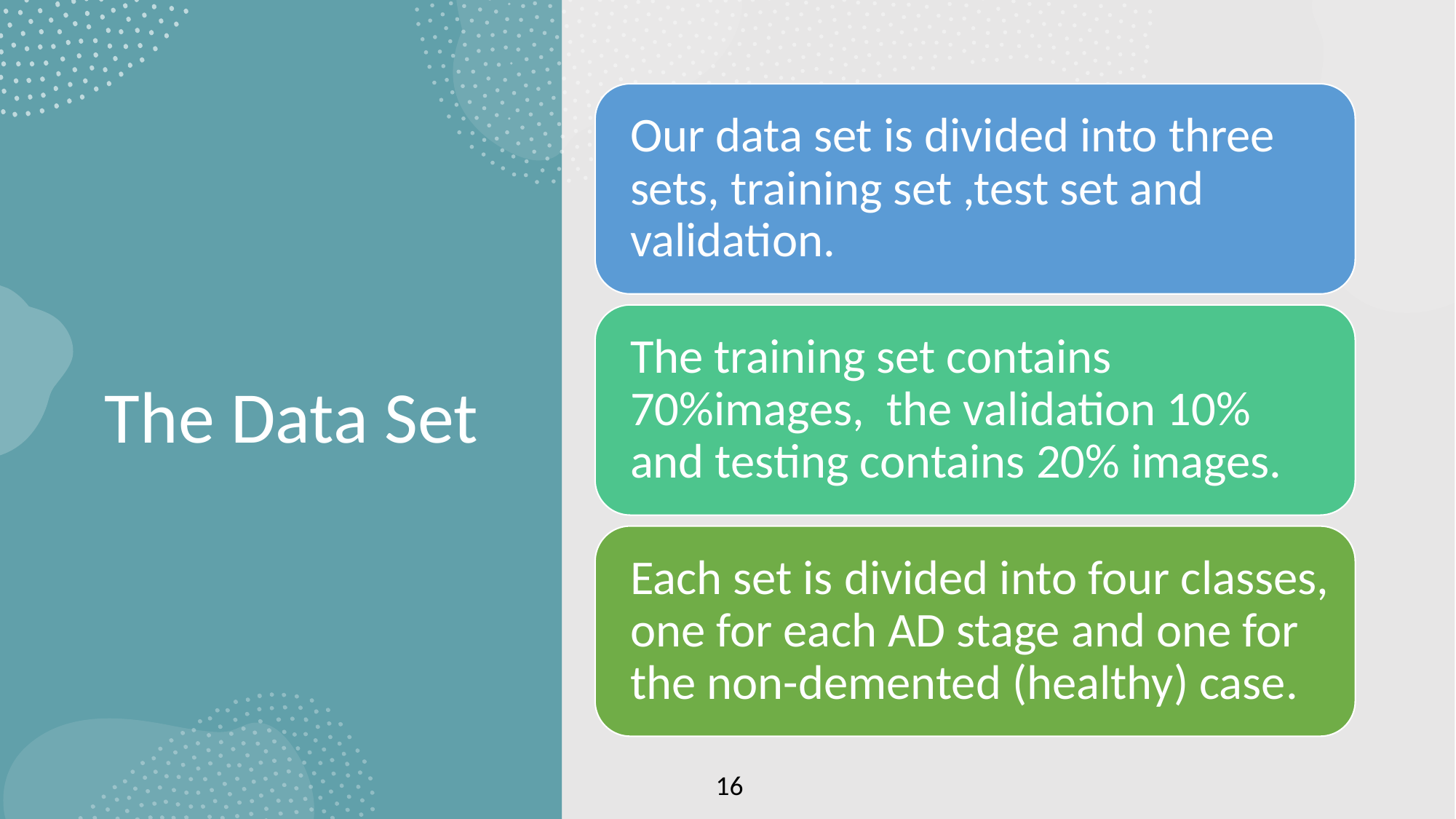

Our data set is divided into three sets, training set ,test set and validation.
The training set contains 70%images,  the validation 10% and testing contains 20% images.
Each set is divided into four classes, one for each AD stage and one for the non-demented (healthy) case.
# The Data Set
16